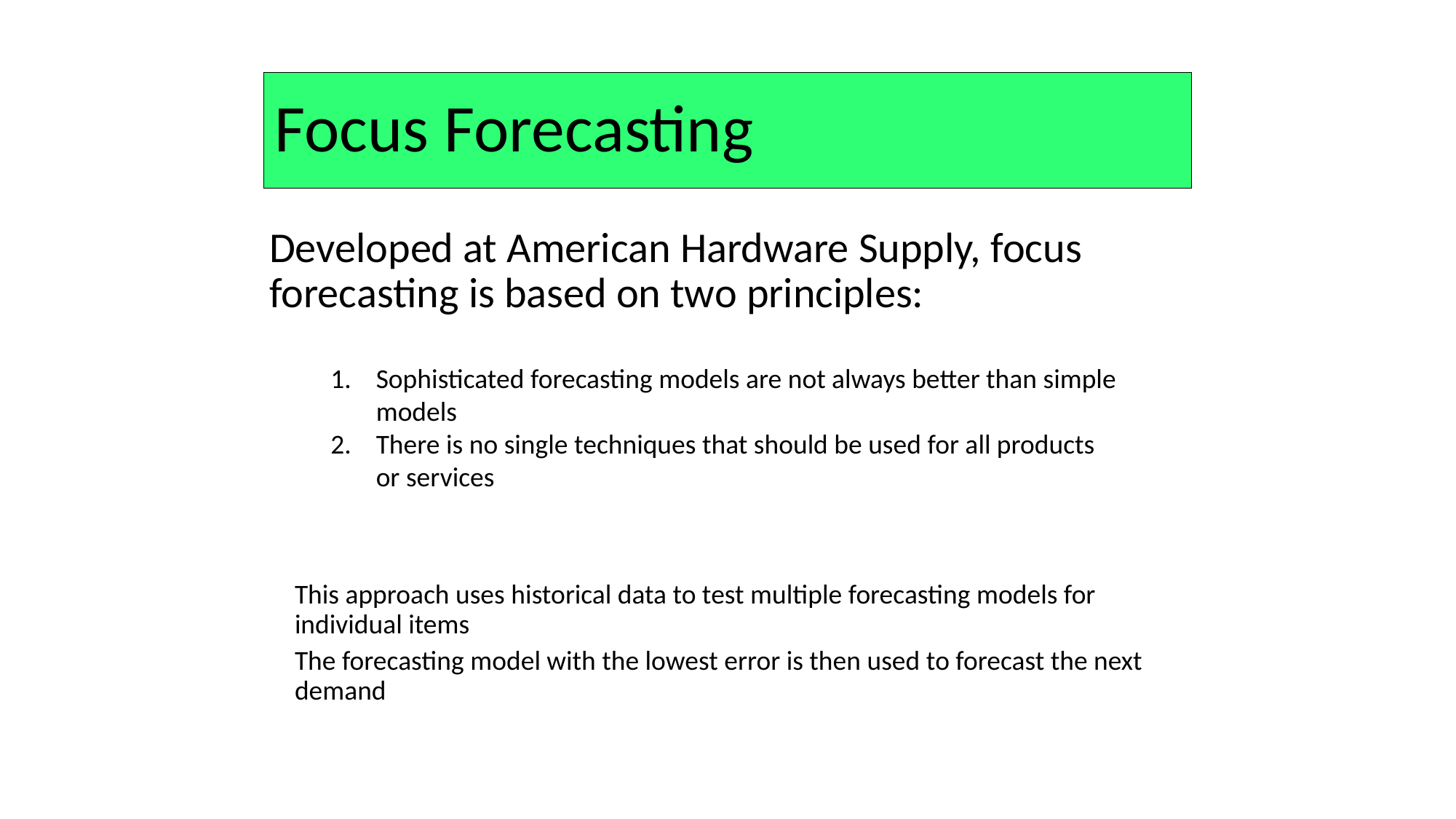

# Focus Forecasting
Developed at American Hardware Supply, focus forecasting is based on two principles:
Sophisticated forecasting models are not always better than simple models
There is no single techniques that should be used for all products or services
This approach uses historical data to test multiple forecasting models for individual items
The forecasting model with the lowest error is then used to forecast the next demand